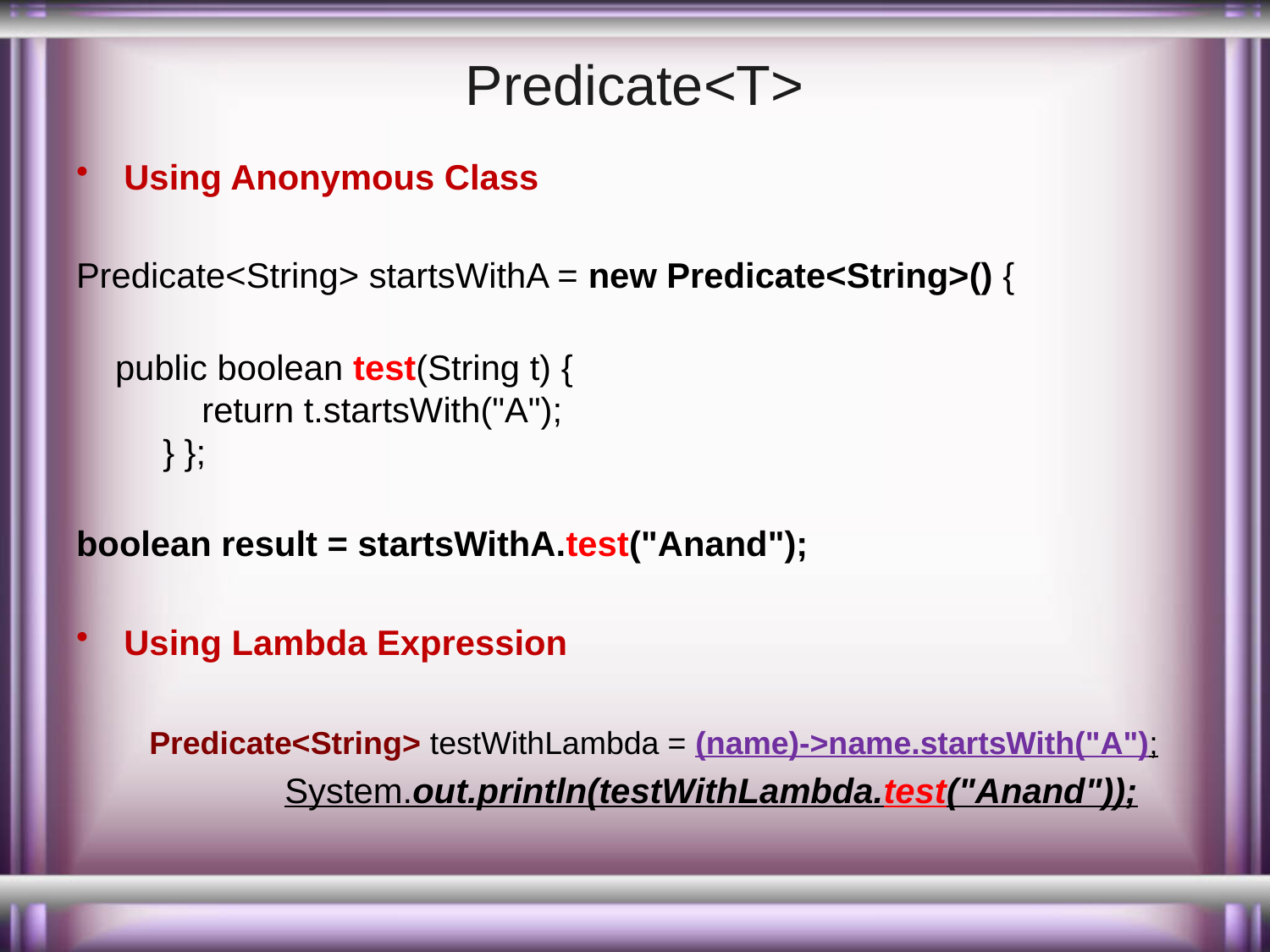

# Predicate<T>
Using Anonymous Class

Predicate<String> startsWithA = new Predicate<String>() {
    public boolean test(String t) {
        return t.startsWith("A");
    } };
boolean result = startsWithA.test("Anand");

Using Lambda Expression

 Predicate<String> testWithLambda = (name)->name.startsWith("A");
               System.out.println(testWithLambda.test("Anand"));